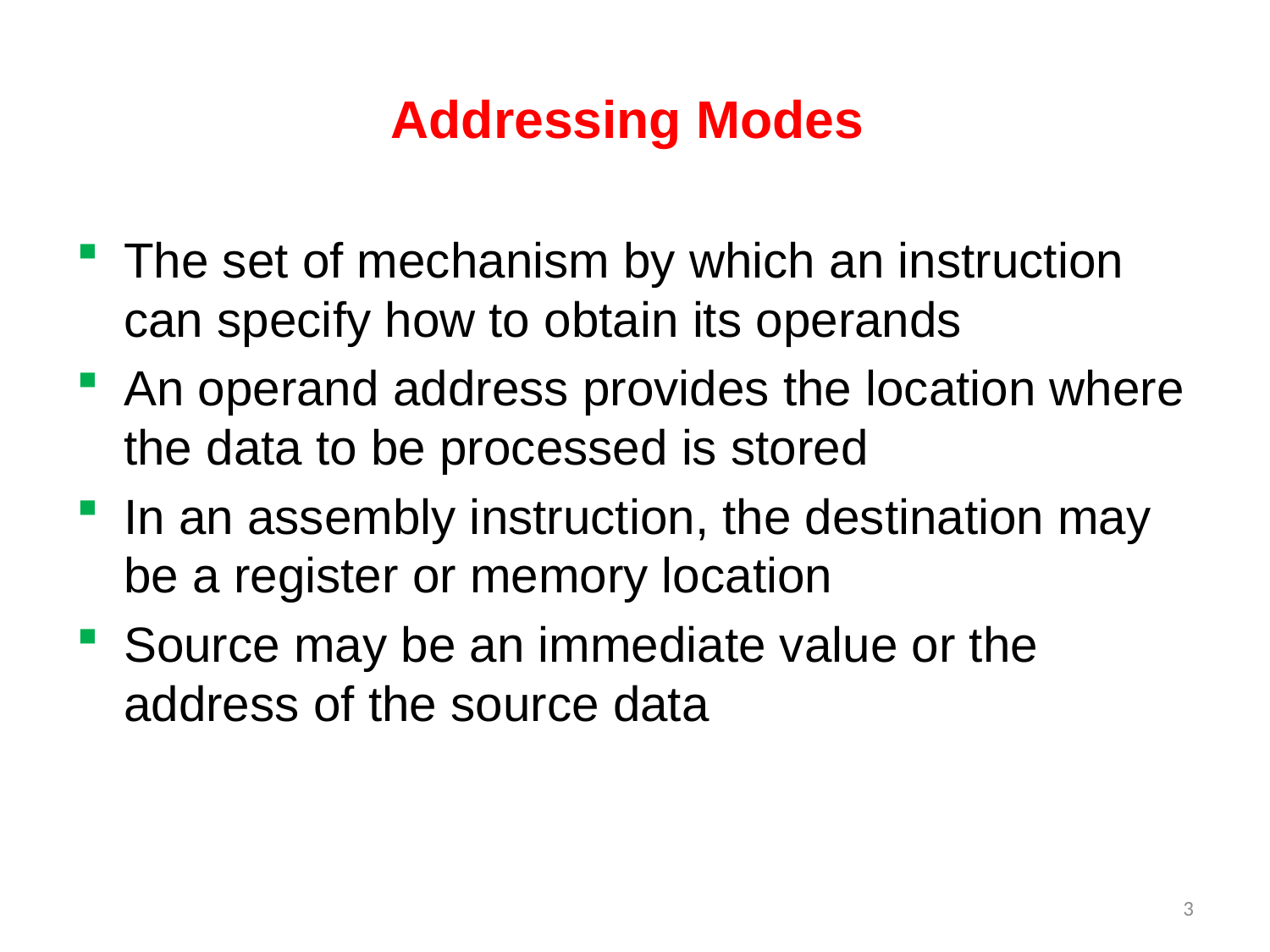

# Addressing Modes
The set of mechanism by which an instruction can specify how to obtain its operands
An operand address provides the location where the data to be processed is stored
In an assembly instruction, the destination may be a register or memory location
Source may be an immediate value or the address of the source data

3